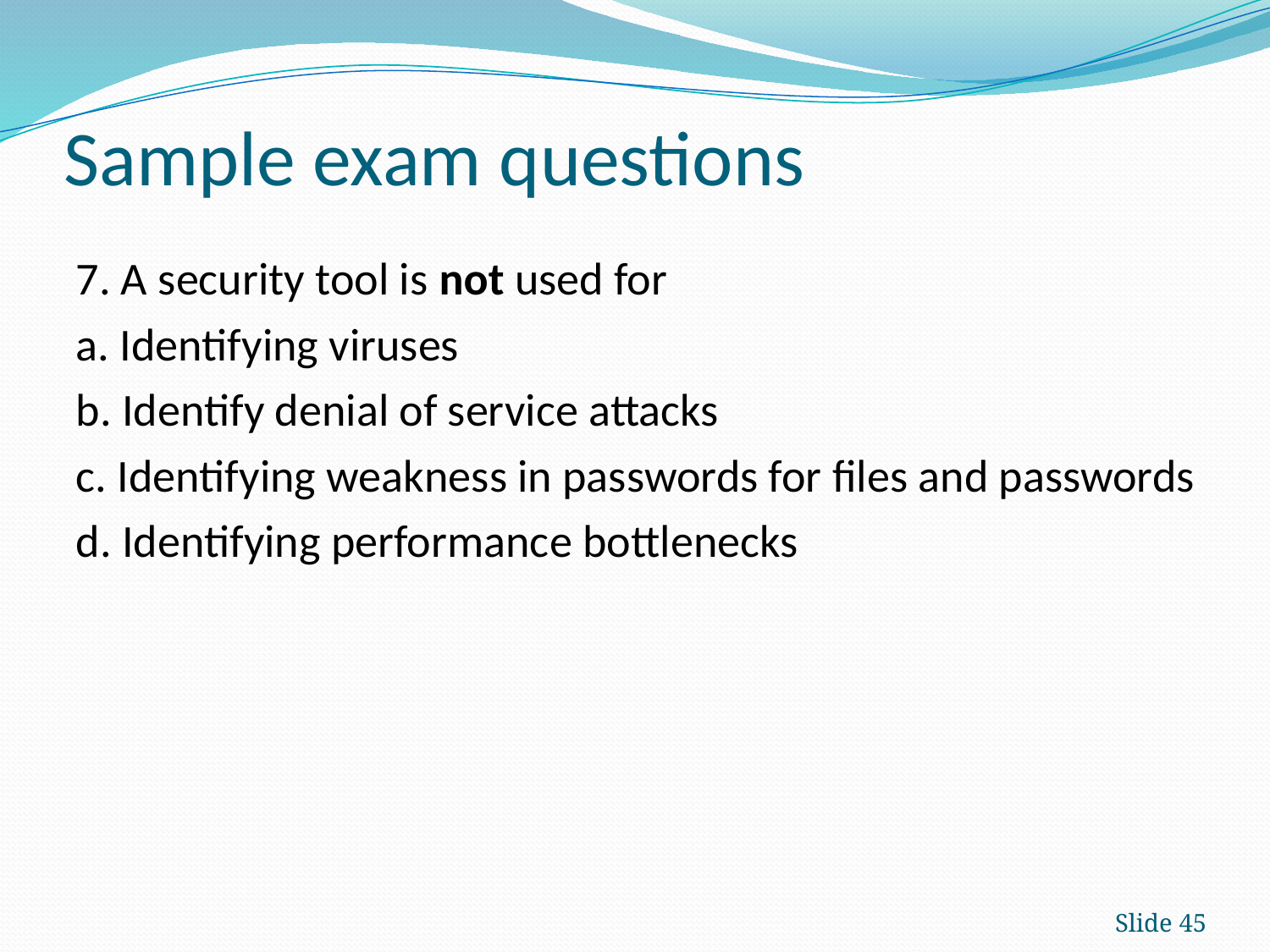

# Sample exam questions
7. A security tool is not used for
a. Identifying viruses
b. Identify denial of service attacks
c. Identifying weakness in passwords for files and passwords
d. Identifying performance bottlenecks

Slide 45